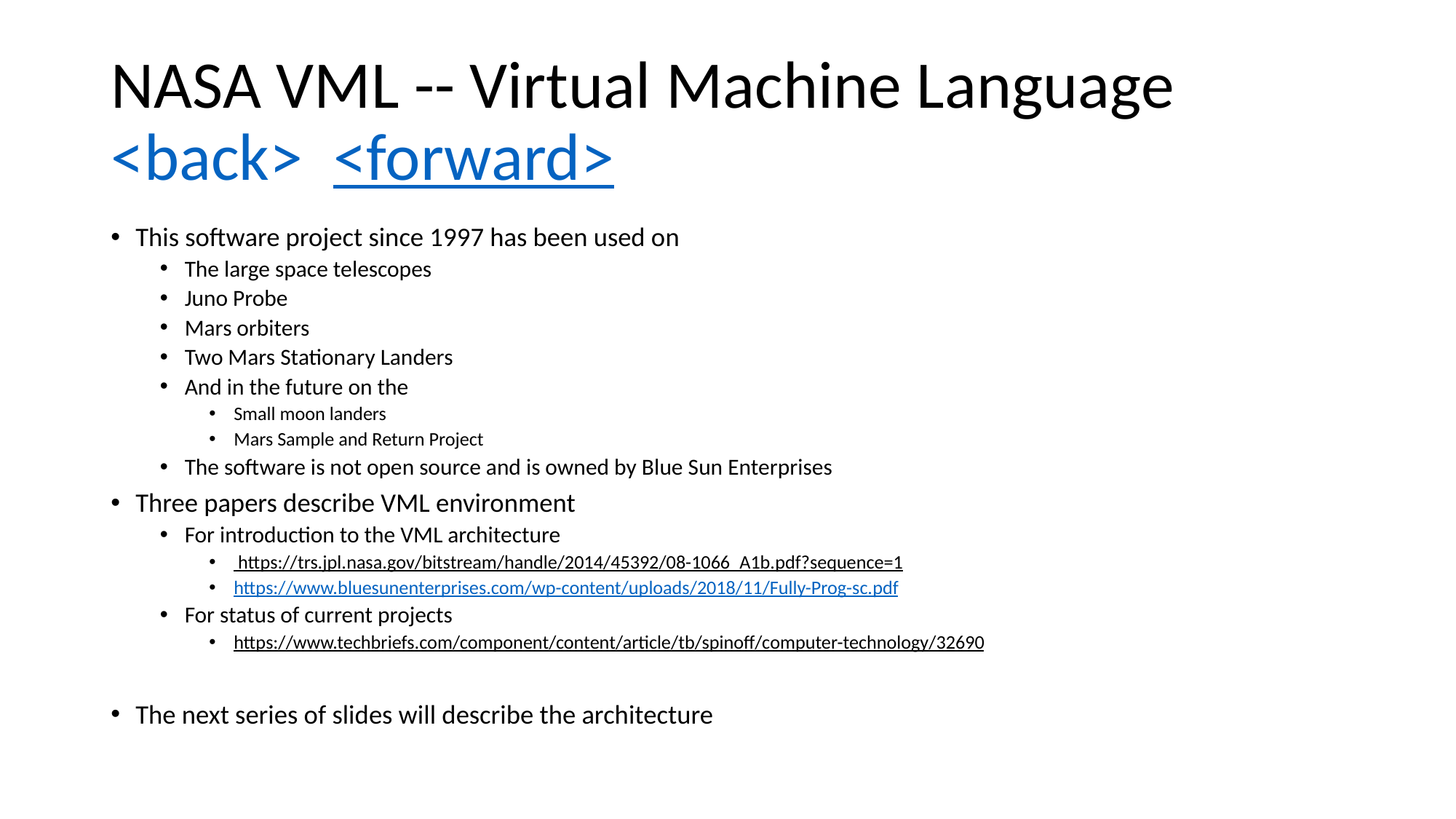

# NASA VML -- Virtual Machine Language <back>  <forward>
This software project since 1997 has been used on
The large space telescopes
Juno Probe
Mars orbiters
Two Mars Stationary Landers
And in the future on the
Small moon landers
Mars Sample and Return Project
The software is not open source and is owned by Blue Sun Enterprises
Three papers describe VML environment
For introduction to the VML architecture
 https://trs.jpl.nasa.gov/bitstream/handle/2014/45392/08-1066_A1b.pdf?sequence=1
https://www.bluesunenterprises.com/wp-content/uploads/2018/11/Fully-Prog-sc.pdf
For status of current projects
https://www.techbriefs.com/component/content/article/tb/spinoff/computer-technology/32690

The next series of slides will describe the architecture